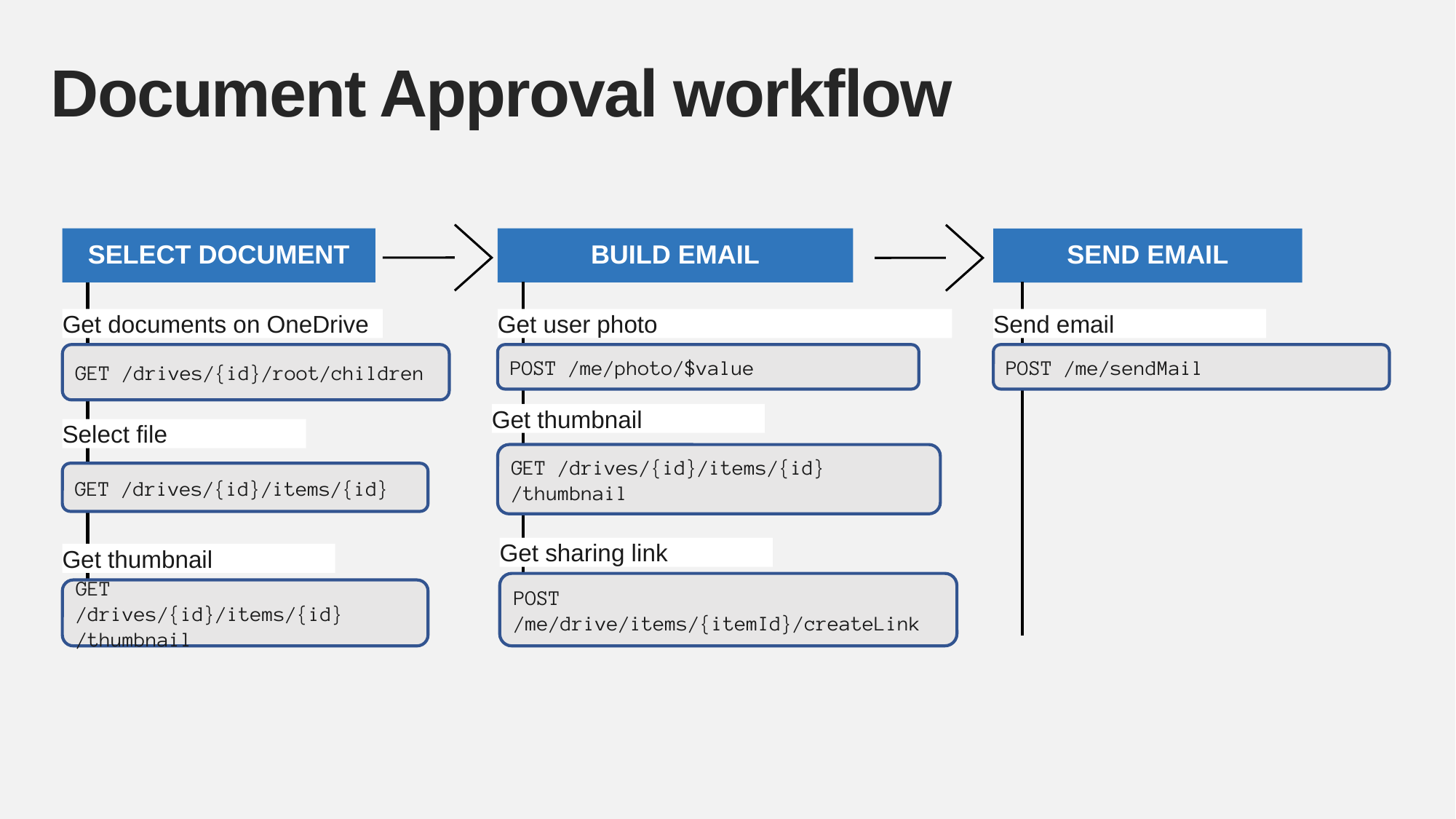

# Document Approval workflow

SELECT DOCUMENT
BUILD EMAIL
SEND EMAIL
Get documents on OneDrive
Get user photo
Send email
GET /drives/{id}/root/children
POST /me/photo/$value
POST /me/sendMail
Get thumbnail
Select file
GET /drives/{id}/items/{id} /thumbnail
GET /drives/{id}/items/{id}
Get sharing link
Get thumbnail
POST /me/drive/items/{itemId}/createLink
GET /drives/{id}/items/{id} /thumbnail